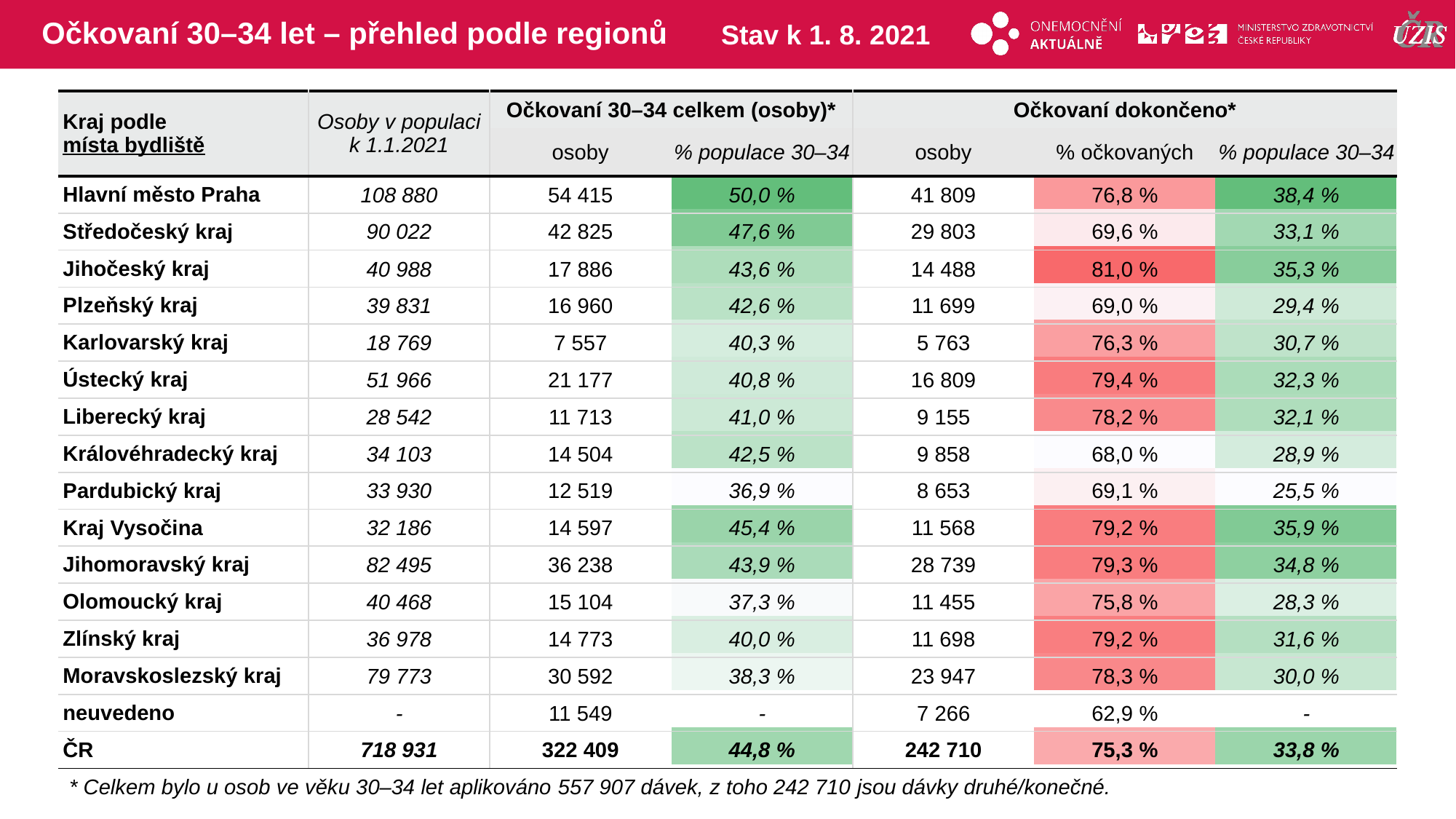

# Očkovaní 30–34 let – přehled podle regionů
Stav k 1. 8. 2021
| Kraj podle místa bydliště | Osoby v populaci k 1.1.2021 | Očkovaní 30–34 celkem (osoby)\* |  | Očkovaní dokončeno\* |  |  |
| --- | --- | --- | --- | --- | --- | --- |
|  |  | osoby | % populace 30–34 | osoby | % očkovaných | % populace 30–34 |
| Hlavní město Praha | 108 880 | 54 415 | 50,0 % | 41 809 | 76,8 % | 38,4 % |
| Středočeský kraj | 90 022 | 42 825 | 47,6 % | 29 803 | 69,6 % | 33,1 % |
| Jihočeský kraj | 40 988 | 17 886 | 43,6 % | 14 488 | 81,0 % | 35,3 % |
| Plzeňský kraj | 39 831 | 16 960 | 42,6 % | 11 699 | 69,0 % | 29,4 % |
| Karlovarský kraj | 18 769 | 7 557 | 40,3 % | 5 763 | 76,3 % | 30,7 % |
| Ústecký kraj | 51 966 | 21 177 | 40,8 % | 16 809 | 79,4 % | 32,3 % |
| Liberecký kraj | 28 542 | 11 713 | 41,0 % | 9 155 | 78,2 % | 32,1 % |
| Královéhradecký kraj | 34 103 | 14 504 | 42,5 % | 9 858 | 68,0 % | 28,9 % |
| Pardubický kraj | 33 930 | 12 519 | 36,9 % | 8 653 | 69,1 % | 25,5 % |
| Kraj Vysočina | 32 186 | 14 597 | 45,4 % | 11 568 | 79,2 % | 35,9 % |
| Jihomoravský kraj | 82 495 | 36 238 | 43,9 % | 28 739 | 79,3 % | 34,8 % |
| Olomoucký kraj | 40 468 | 15 104 | 37,3 % | 11 455 | 75,8 % | 28,3 % |
| Zlínský kraj | 36 978 | 14 773 | 40,0 % | 11 698 | 79,2 % | 31,6 % |
| Moravskoslezský kraj | 79 773 | 30 592 | 38,3 % | 23 947 | 78,3 % | 30,0 % |
| neuvedeno | - | 11 549 | - | 7 266 | 62,9 % | - |
| ČR | 718 931 | 322 409 | 44,8 % | 242 710 | 75,3 % | 33,8 % |
|  |  |  |  |  |  |
| --- | --- | --- | --- | --- | --- |
|  |  |  |  |  |  |
|  |  |  |  |  |  |
|  |  |  |  |  |  |
|  |  |  |  |  |  |
|  |  |  |  |  |  |
|  |  |  |  |  |  |
|  |  |  |  |  |  |
|  |  |  |  |  |  |
|  |  |  |  |  |  |
|  |  |  |  |  |  |
|  |  |  |  |  |  |
|  |  |  |  |  |  |
|  |  |  |  |  |  |
|  |  |  |  |  |  |
|  |  |  |  |  |  |
* Celkem bylo u osob ve věku 30–34 let aplikováno 557 907 dávek, z toho 242 710 jsou dávky druhé/konečné.